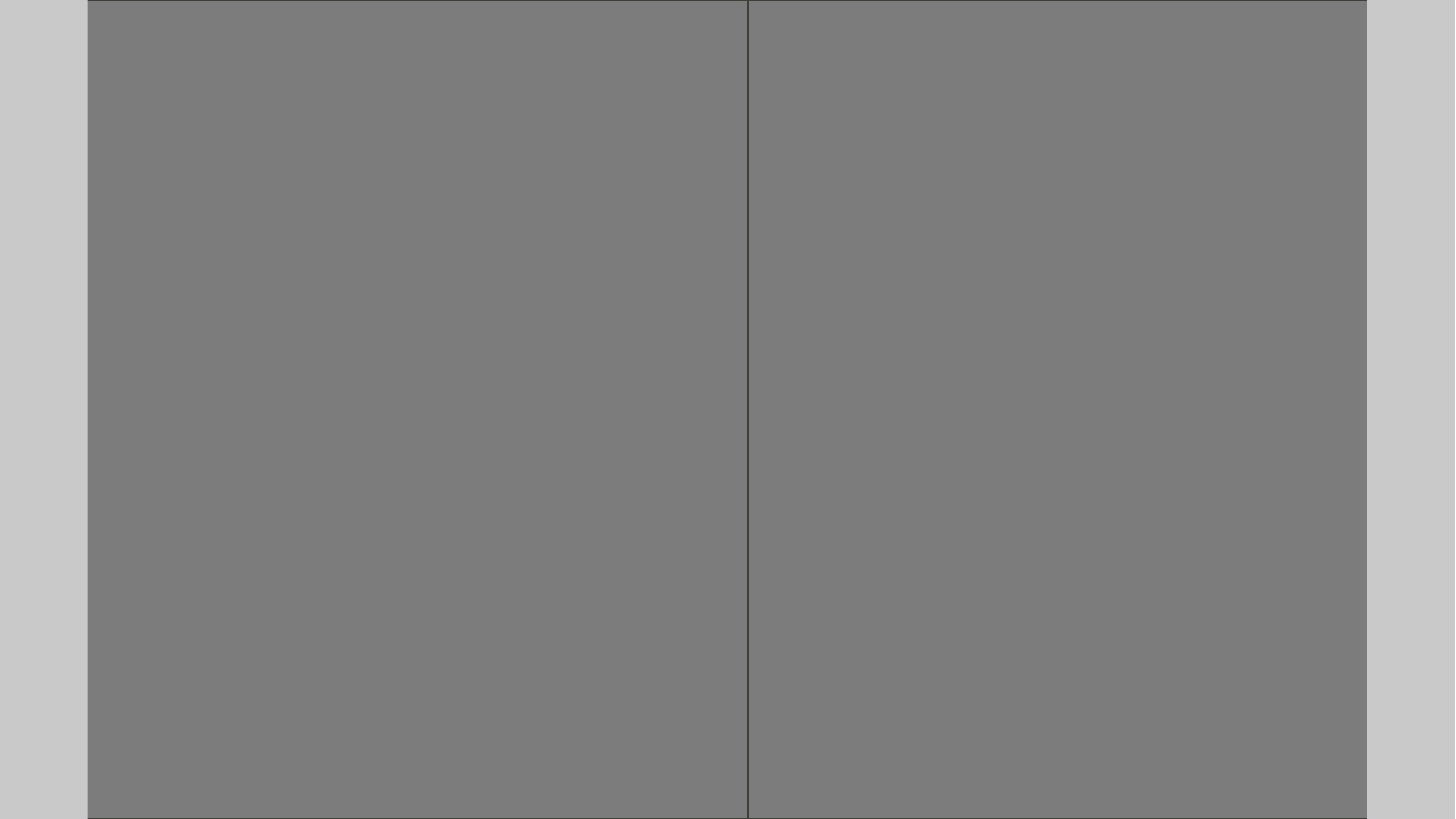

DEPEDENCY
Depedency merupakan sebuah teknik untuk mengatur cara bagaimana suatu objek dibentuk ketika terdapat objek lain yang membutuhkan. Bisa dibilang depedency merupakan class yang bergantung pada class lain. Sebagai contoh program Toko , Customer dan MainClass berikut